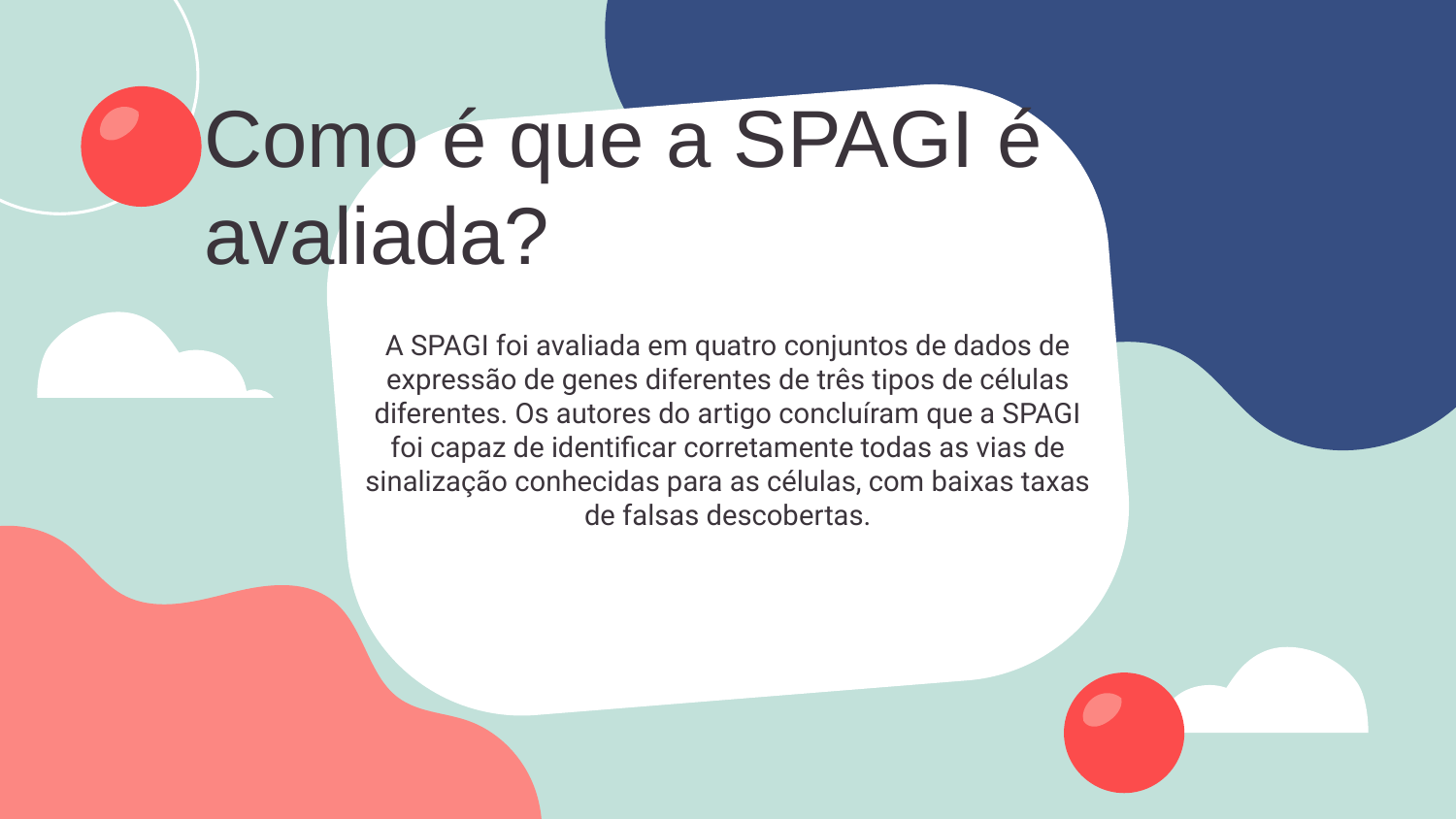

# Como é que a SPAGI é avaliada?

A SPAGI foi avaliada em quatro conjuntos de dados de expressão de genes diferentes de três tipos de células diferentes. Os autores do artigo concluíram que a SPAGI foi capaz de identificar corretamente todas as vias de sinalização conhecidas para as células, com baixas taxas de falsas descobertas.